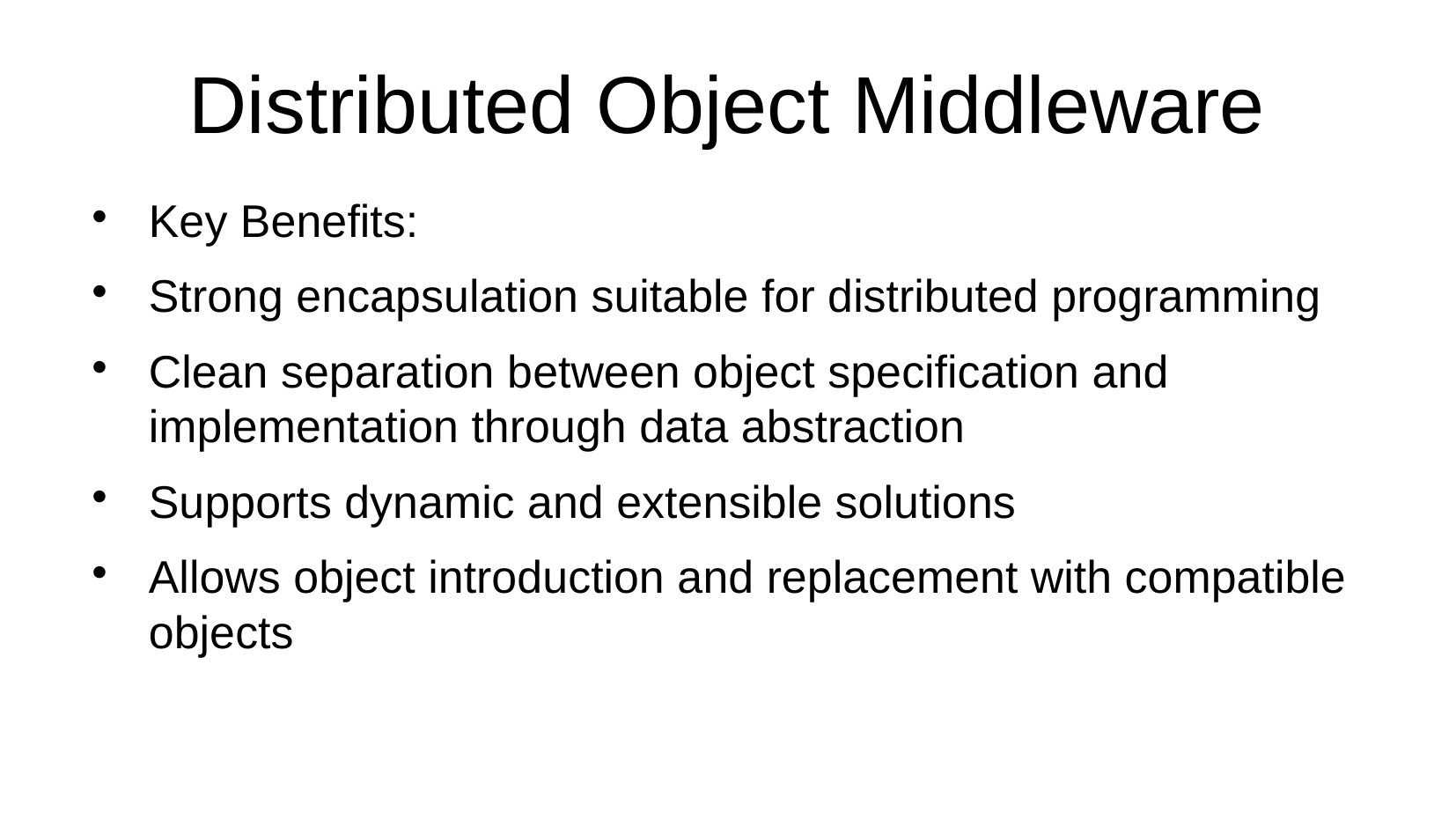

Distributed Object Middleware
Key Benefits:
Strong encapsulation suitable for distributed programming
Clean separation between object specification and implementation through data abstraction
Supports dynamic and extensible solutions
Allows object introduction and replacement with compatible objects